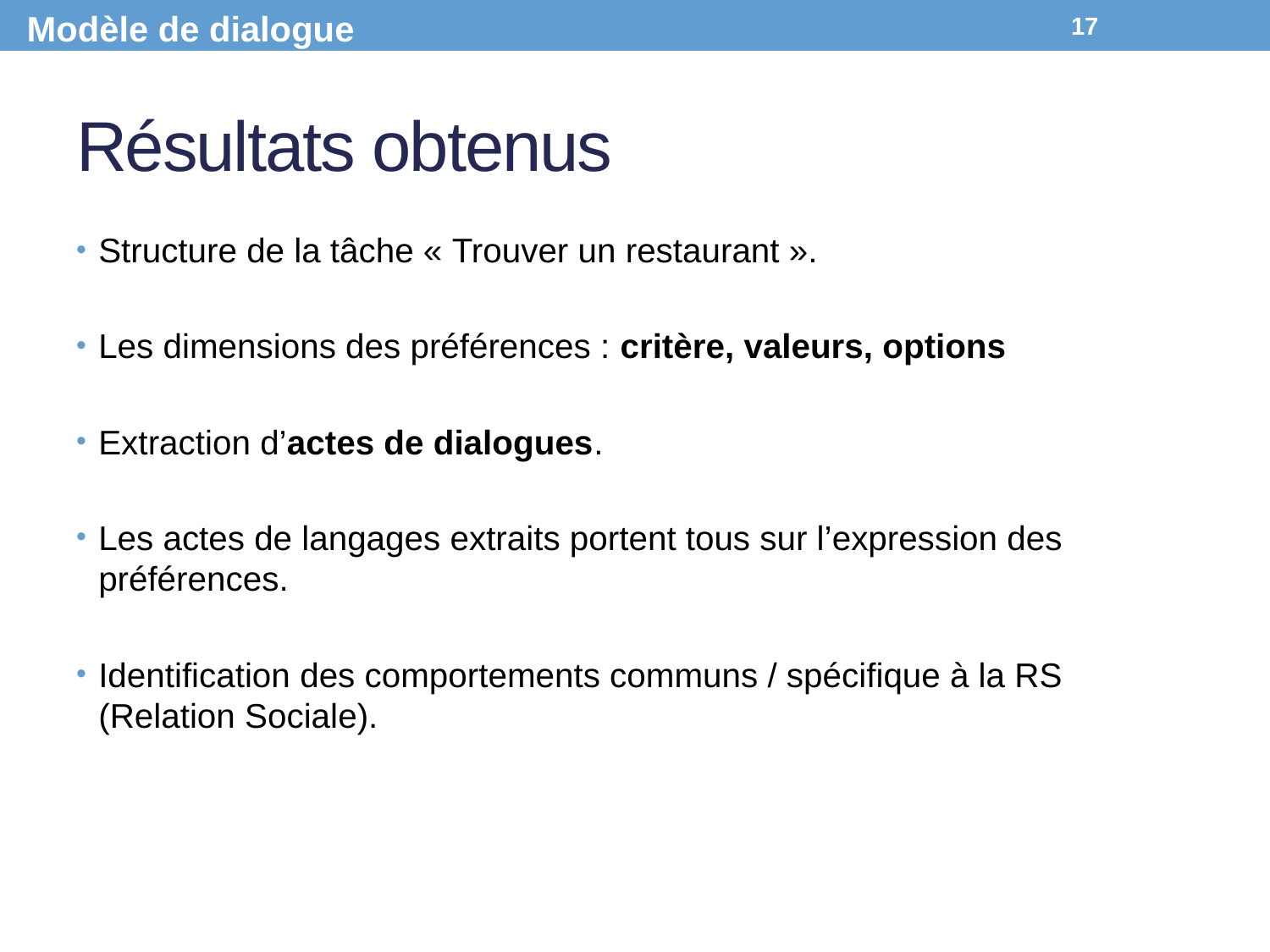

Modèle de dialogue
17
# Résultats obtenus
Structure de la tâche « Trouver un restaurant ».

Les dimensions des préférences : critère, valeurs, options

Extraction d’actes de dialogues.

Les actes de langages extraits portent tous sur l’expression des préférences.

Identification des comportements communs / spécifique à la RS (Relation Sociale).